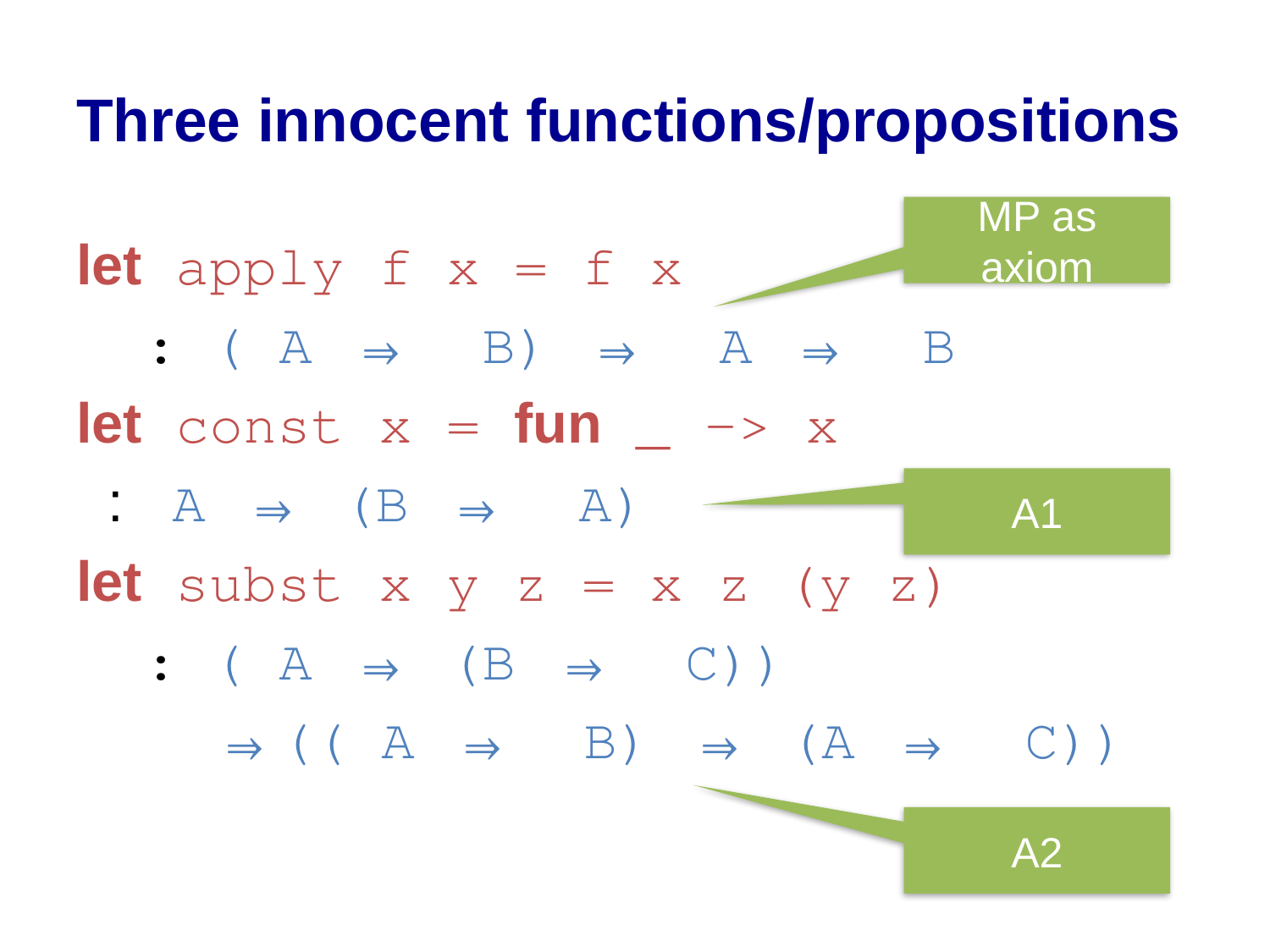

# Three innocent functions/propositions
MP as axiom
let apply f x = f x
  : ( A ⇒  B) ⇒  A ⇒  B
let const x = fun _ -> x
  :  A ⇒ (B ⇒  A)
let subst x y z = x z (y z)
  : ( A ⇒ (B ⇒  C))
    ⇒(( A ⇒  B) ⇒ (A ⇒  C))
A1
A2